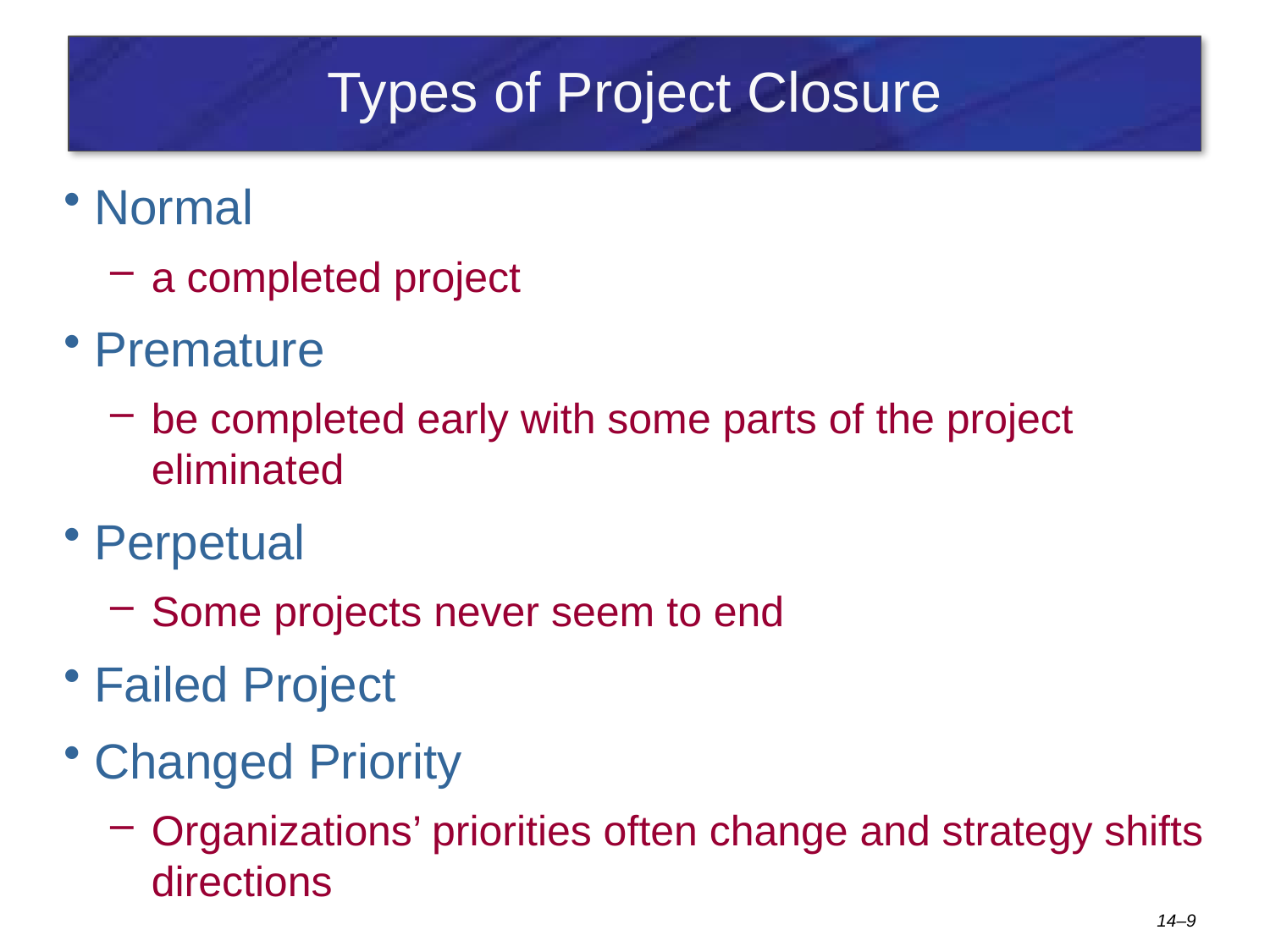

# Types of Project Closure
Normal
a completed project
Premature
be completed early with some parts of the project eliminated
Perpetual
Some projects never seem to end
Failed Project
Changed Priority
Organizations’ priorities often change and strategy shifts directions
14–9